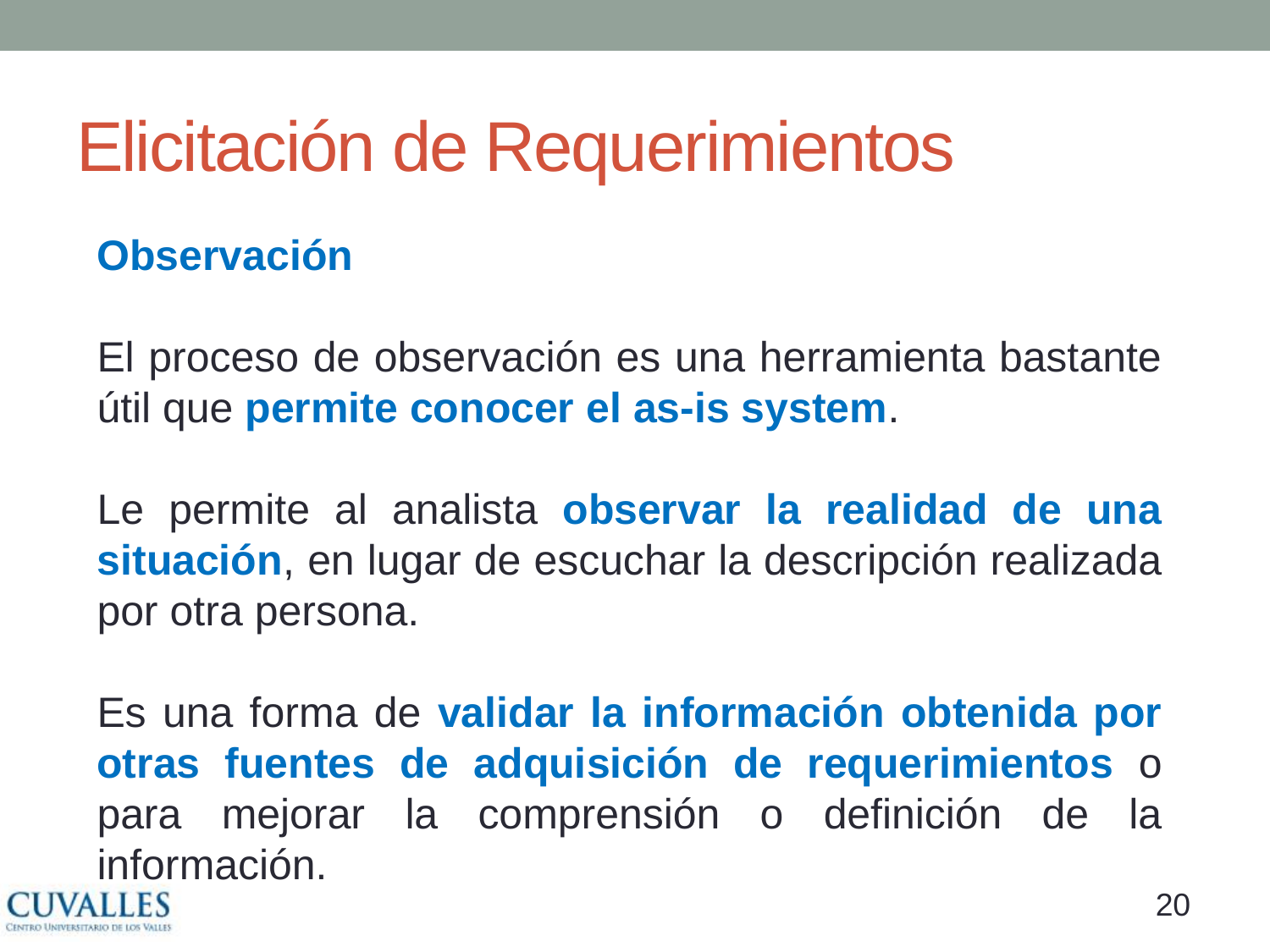

# Elicitación de Requerimientos
Observación

El proceso de observación es una herramienta bastante útil que permite conocer el as-is system.

Le permite al analista observar la realidad de una situación, en lugar de escuchar la descripción realizada por otra persona.

Es una forma de validar la información obtenida por otras fuentes de adquisición de requerimientos o para mejorar la comprensión o definición de la información.
20